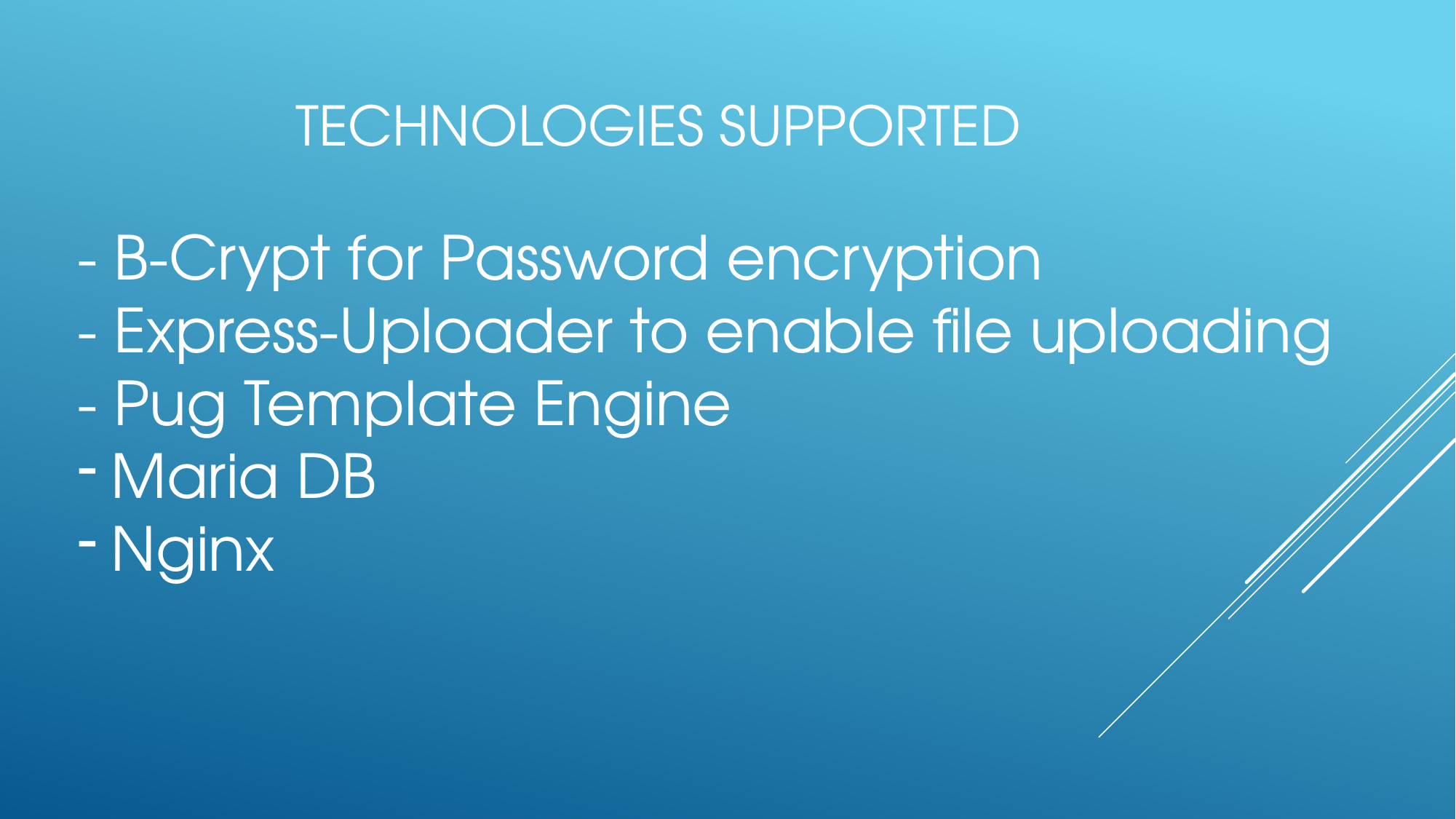

# Technologies supported
- B-Crypt for Password encryption
- Express-Uploader to enable file uploading
- Pug Template Engine
Maria DB
Nginx